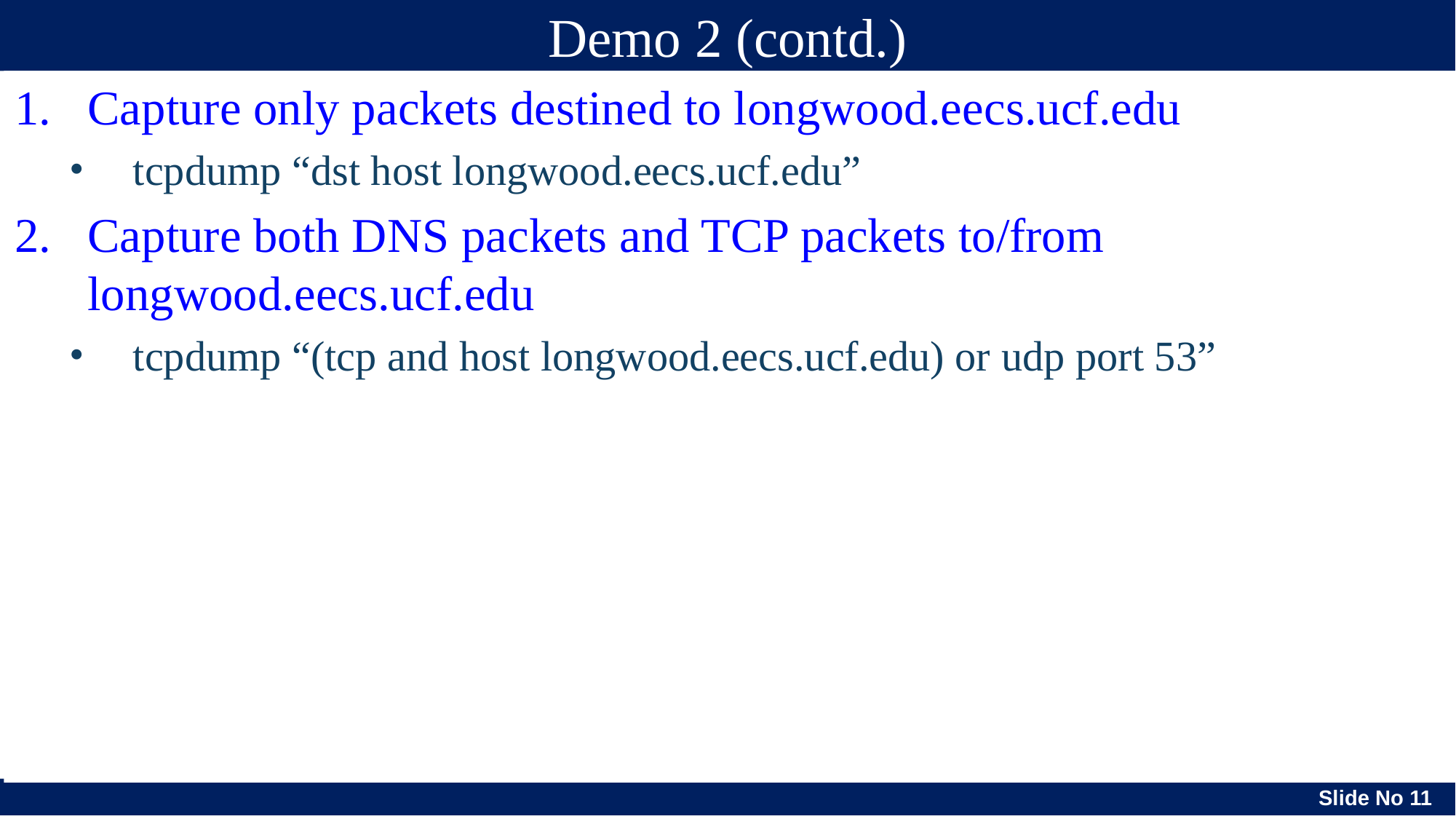

# Demo 2 (contd.)
Capture only packets destined to longwood.eecs.ucf.edu
tcpdump “dst host longwood.eecs.ucf.edu”
Capture both DNS packets and TCP packets to/from longwood.eecs.ucf.edu
tcpdump “(tcp and host longwood.eecs.ucf.edu) or udp port 53”

11